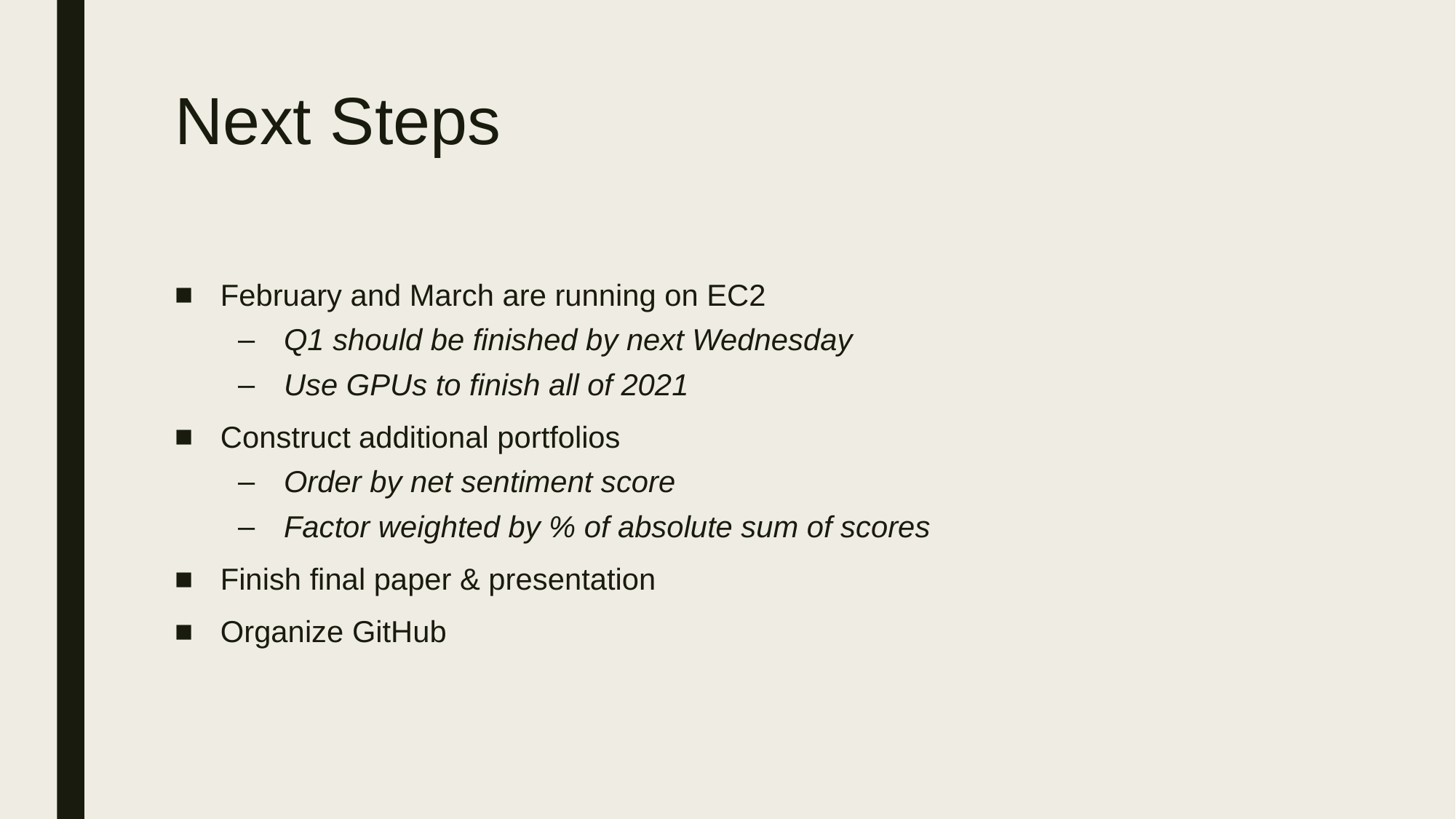

# Next Steps
February and March are running on EC2
Q1 should be finished by next Wednesday
Use GPUs to finish all of 2021
Construct additional portfolios
Order by net sentiment score
Factor weighted by % of absolute sum of scores
Finish final paper & presentation
Organize GitHub